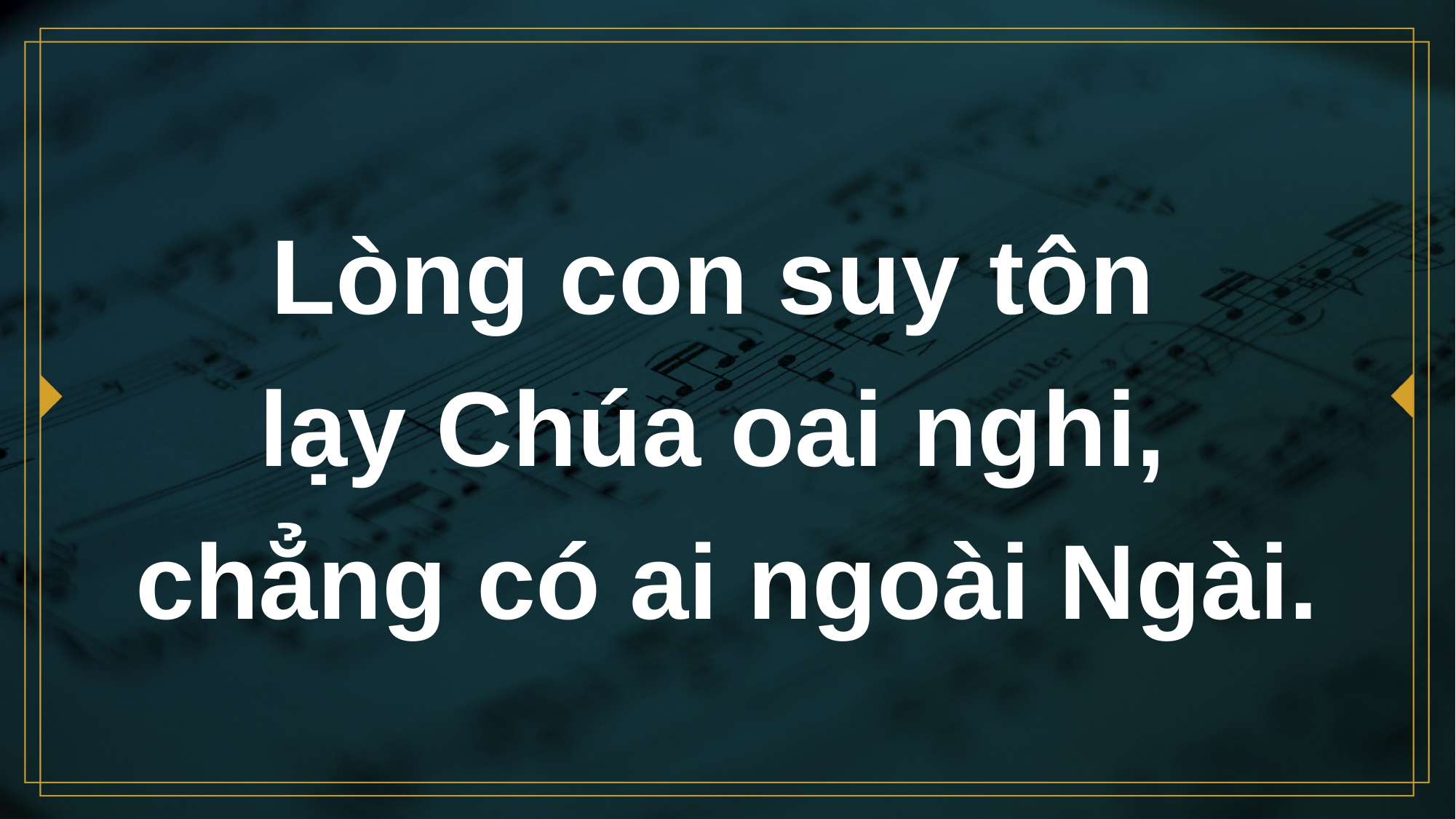

# Lòng con suy tôn lạy Chúa oai nghi, chẳng có ai ngoài Ngài.